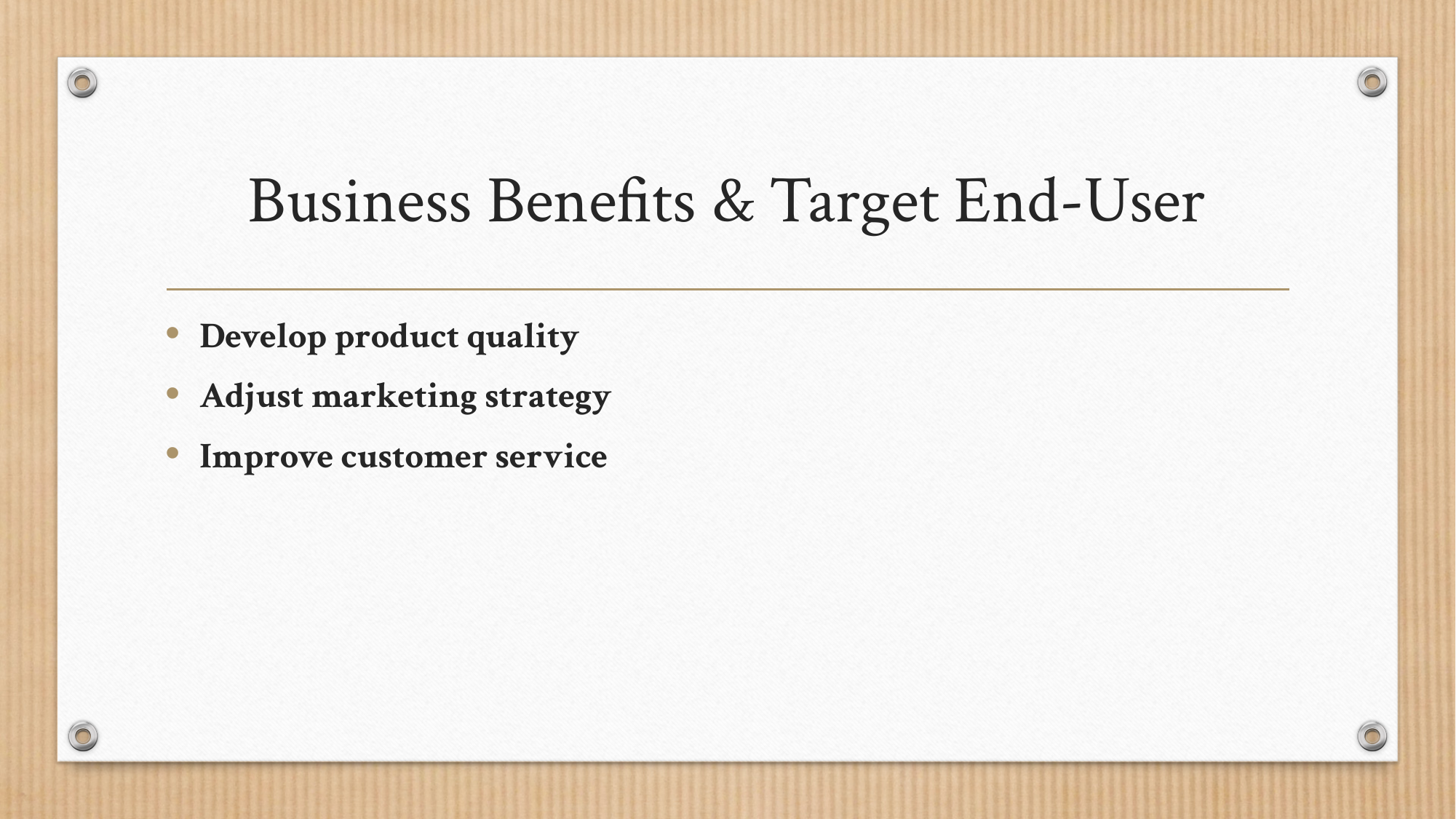

# Business Benefits & Target End-User
Develop product quality
Adjust marketing strategy
Improve customer service